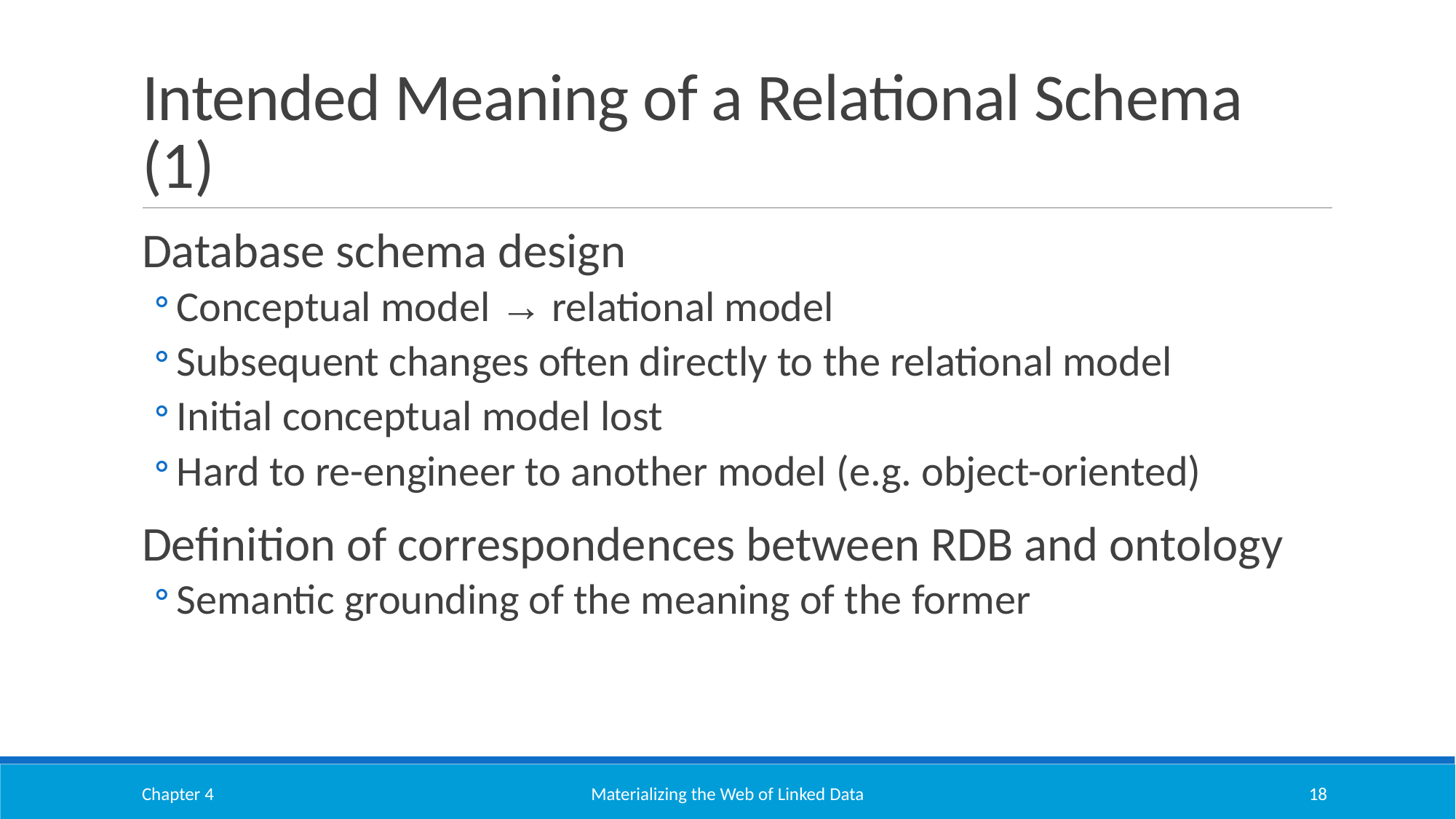

# Intended Meaning of a Relational Schema (1)
Database schema design
Conceptual model → relational model
Subsequent changes often directly to the relational model
Initial conceptual model lost
Hard to re-engineer to another model (e.g. object-oriented)
Definition of correspondences between RDB and ontology
Semantic grounding of the meaning of the former
Chapter 4
Materializing the Web of Linked Data
18